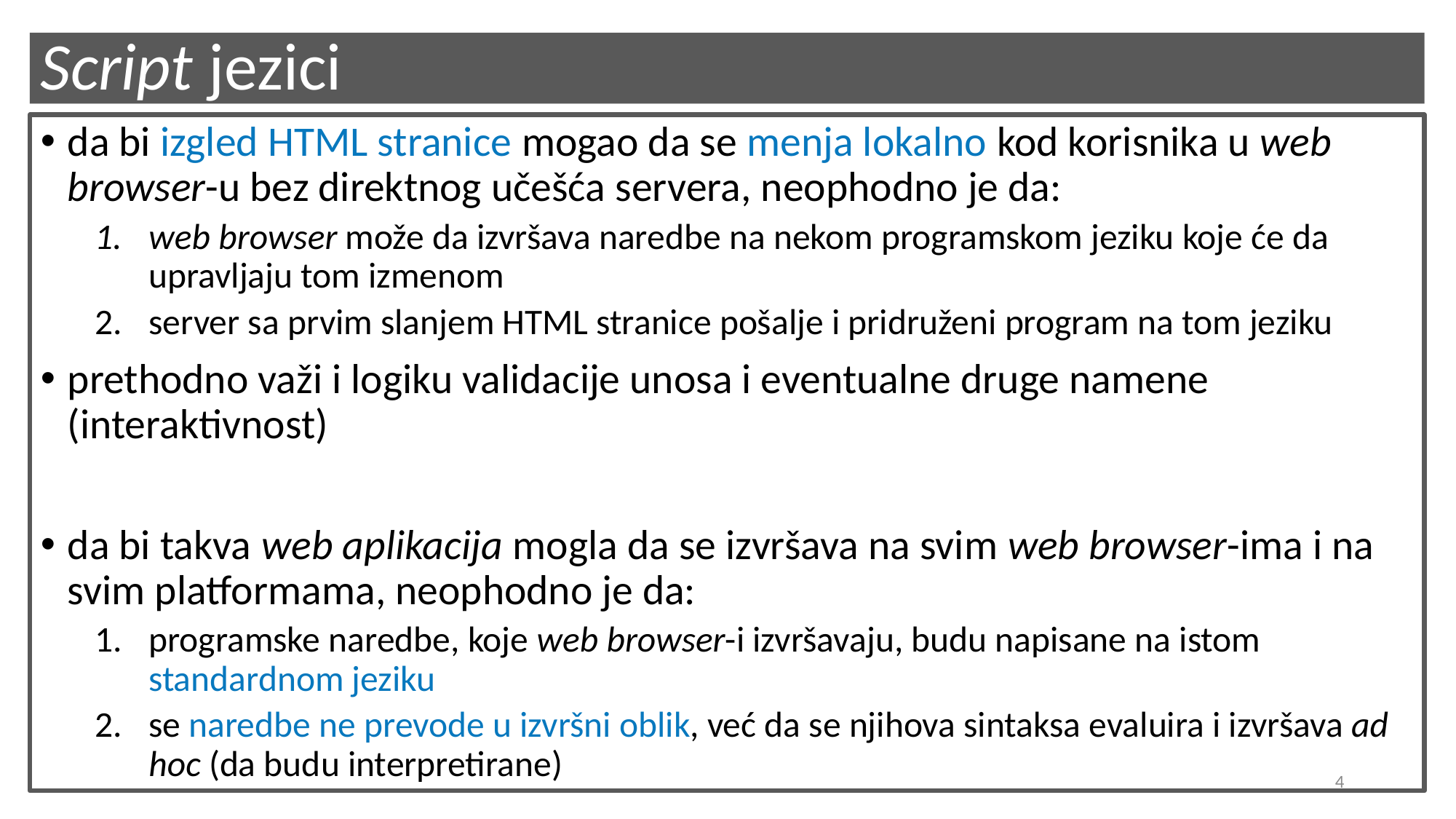

# Script jezici
da bi izgled HTML stranice mogao da se menja lokalno kod korisnika u web browser-u bez direktnog učešća servera, neophodno je da:
web browser može da izvršava naredbe na nekom programskom jeziku koje će da upravljaju tom izmenom
server sa prvim slanjem HTML stranice pošalje i pridruženi program na tom jeziku
prethodno važi i logiku validacije unosa i eventualne druge namene (interaktivnost)

da bi takva web aplikacija mogla da se izvršava na svim web browser-ima i na svim platformama, neophodno je da:
programske naredbe, koje web browser-i izvršavaju, budu napisane na istom standardnom jeziku
se naredbe ne prevode u izvršni oblik, već da se njihova sintaksa evaluira i izvršava ad hoc (da budu interpretirane)

4